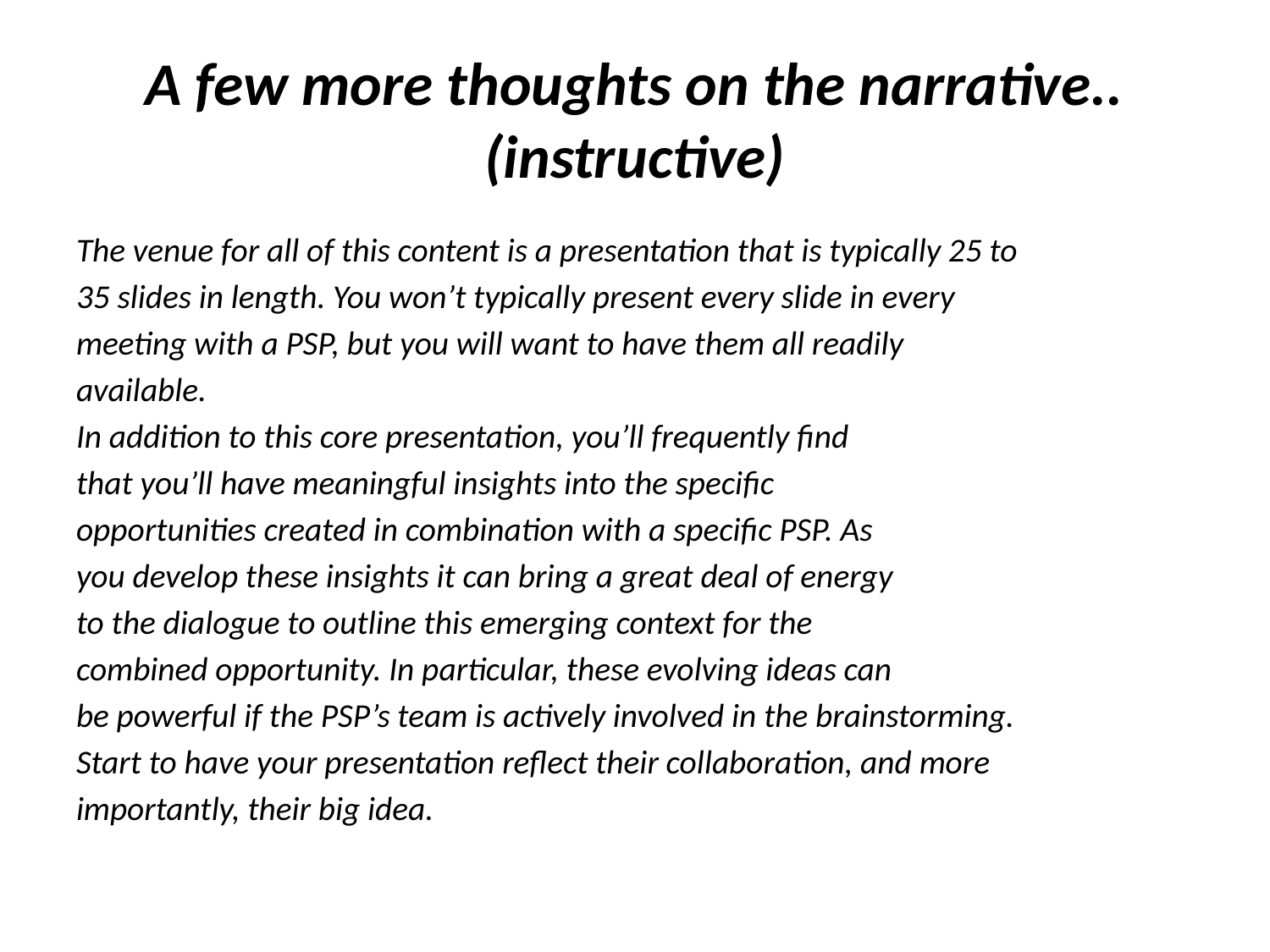

# A few more thoughts on the narrative.. (instructive)
The venue for all of this content is a presentation that is typically 25 to
35 slides in length. You won’t typically present every slide in every
meeting with a PSP, but you will want to have them all readily
available.
In addition to this core presentation, you’ll frequently find
that you’ll have meaningful insights into the specific
opportunities created in combination with a specific PSP. As
you develop these insights it can bring a great deal of energy
to the dialogue to outline this emerging context for the
combined opportunity. In particular, these evolving ideas can
be powerful if the PSP’s team is actively involved in the brainstorming.
Start to have your presentation reflect their collaboration, and more
importantly, their big idea.